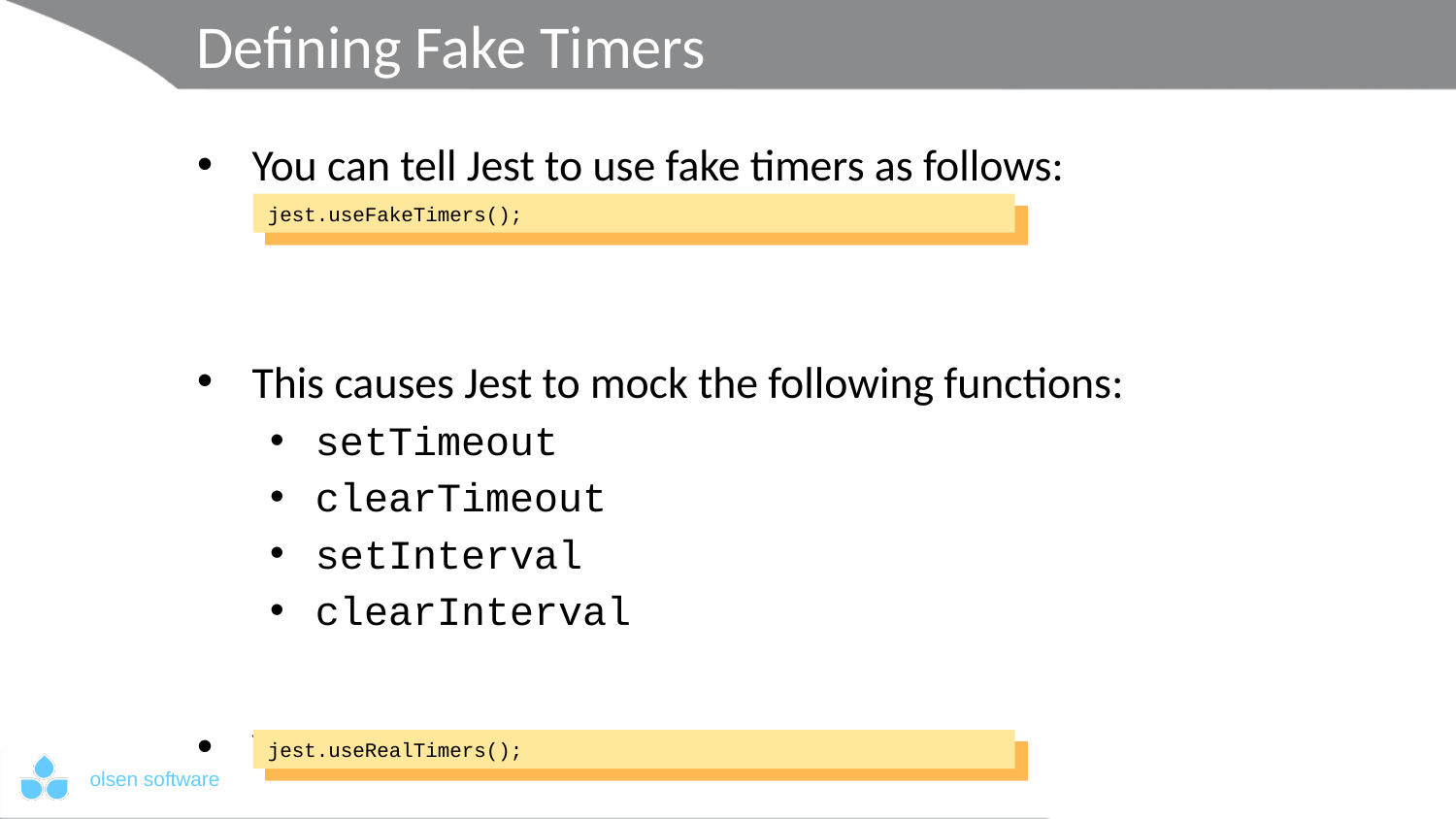

# Defining Fake Timers
You can tell Jest to use fake timers as follows:

This causes Jest to mock the following functions:
setTimeout
clearTimeout
setInterval
clearInterval

You can reinstate real timers as follows:
jest.useFakeTimers();
jest.useRealTimers();